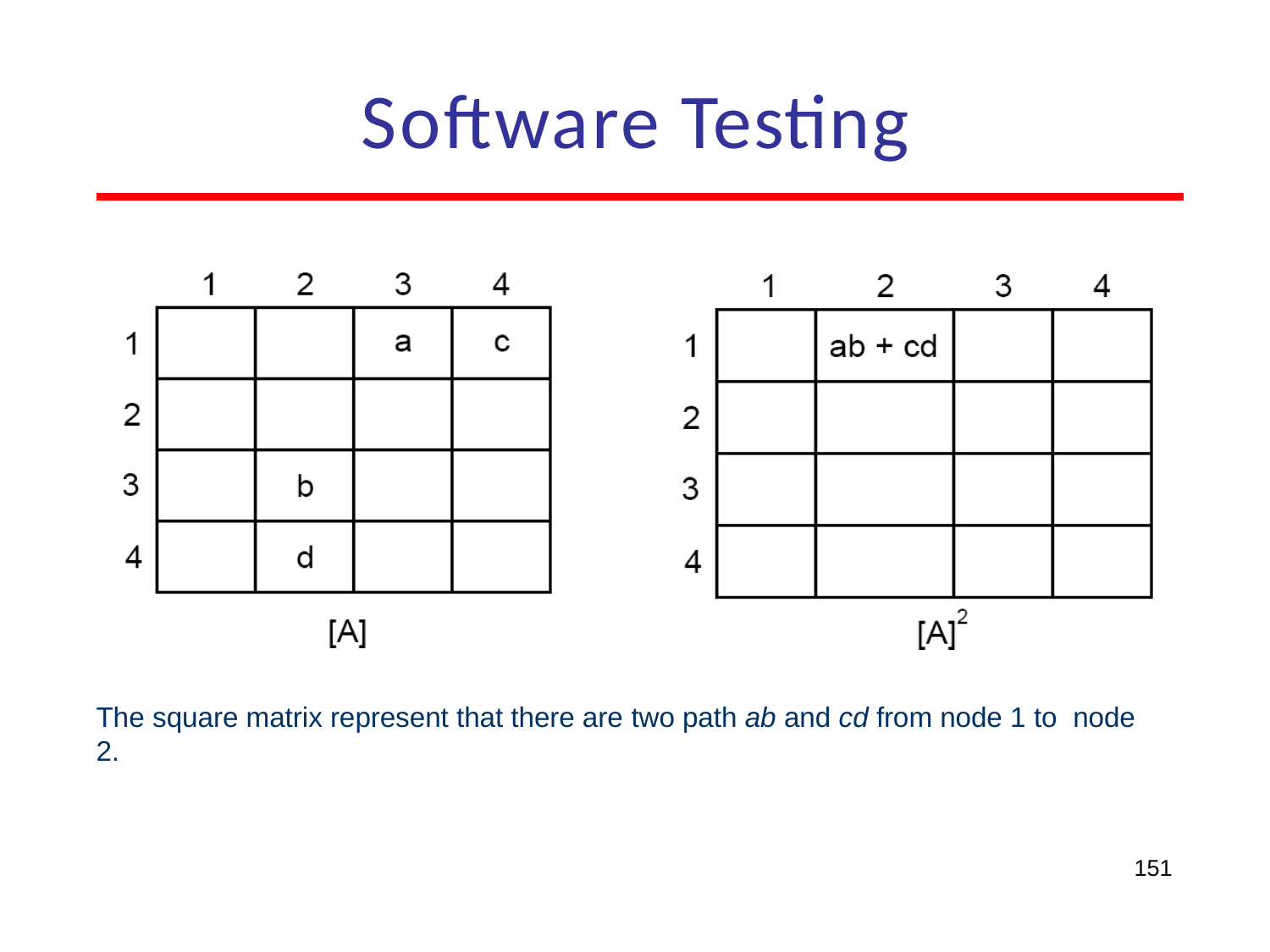

# Software Testing

The square matrix represent that there are two path ab and cd from node 1 to  node 2.
151